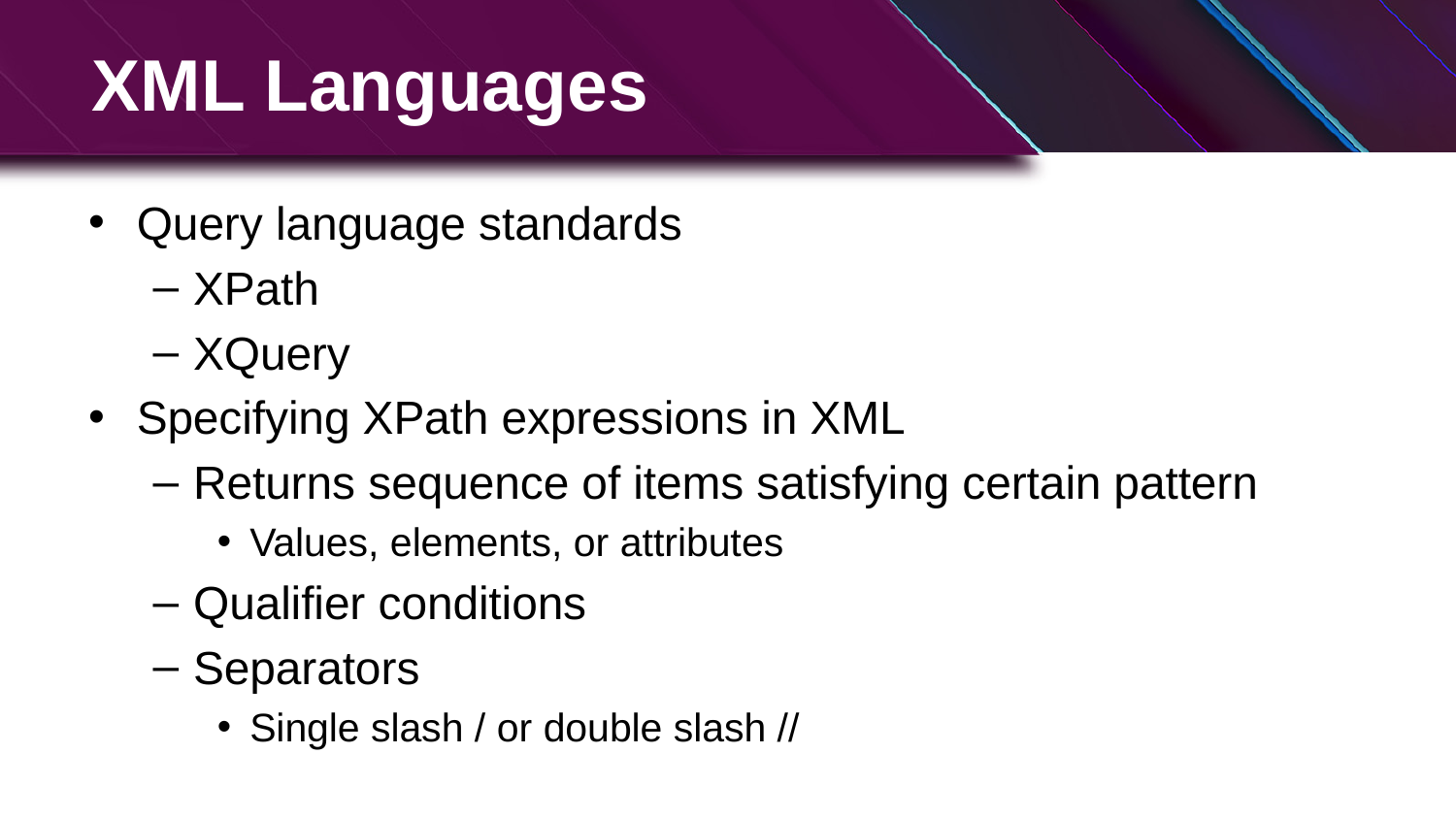

# XML Languages
Query language standards
XPath
XQuery
Specifying XPath expressions in XML
Returns sequence of items satisfying certain pattern
Values, elements, or attributes
Qualifier conditions
Separators
Single slash / or double slash //